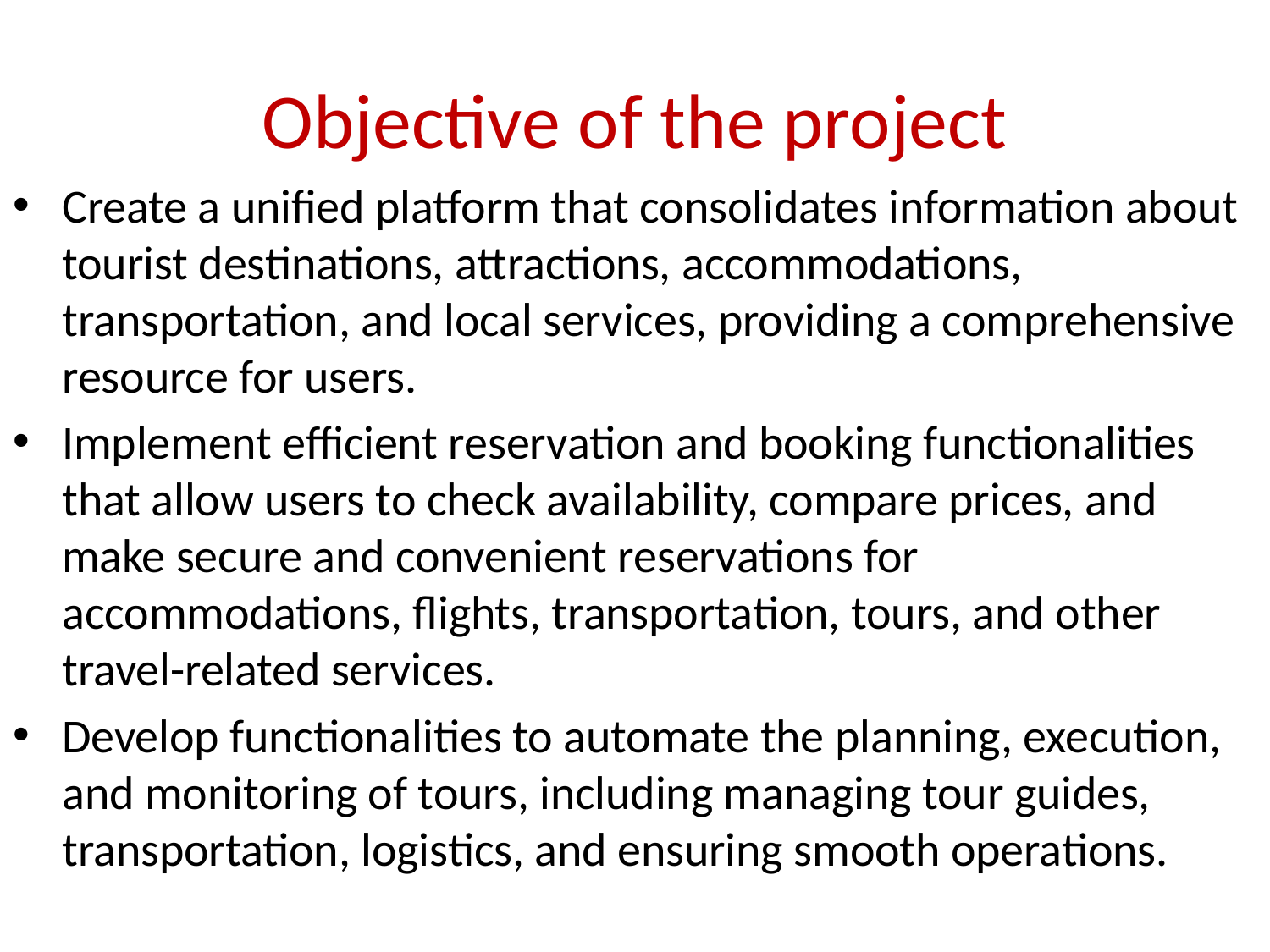

# Objective of the project
Create a unified platform that consolidates information about tourist destinations, attractions, accommodations, transportation, and local services, providing a comprehensive resource for users.
Implement efficient reservation and booking functionalities that allow users to check availability, compare prices, and make secure and convenient reservations for accommodations, flights, transportation, tours, and other travel-related services.
Develop functionalities to automate the planning, execution, and monitoring of tours, including managing tour guides, transportation, logistics, and ensuring smooth operations.